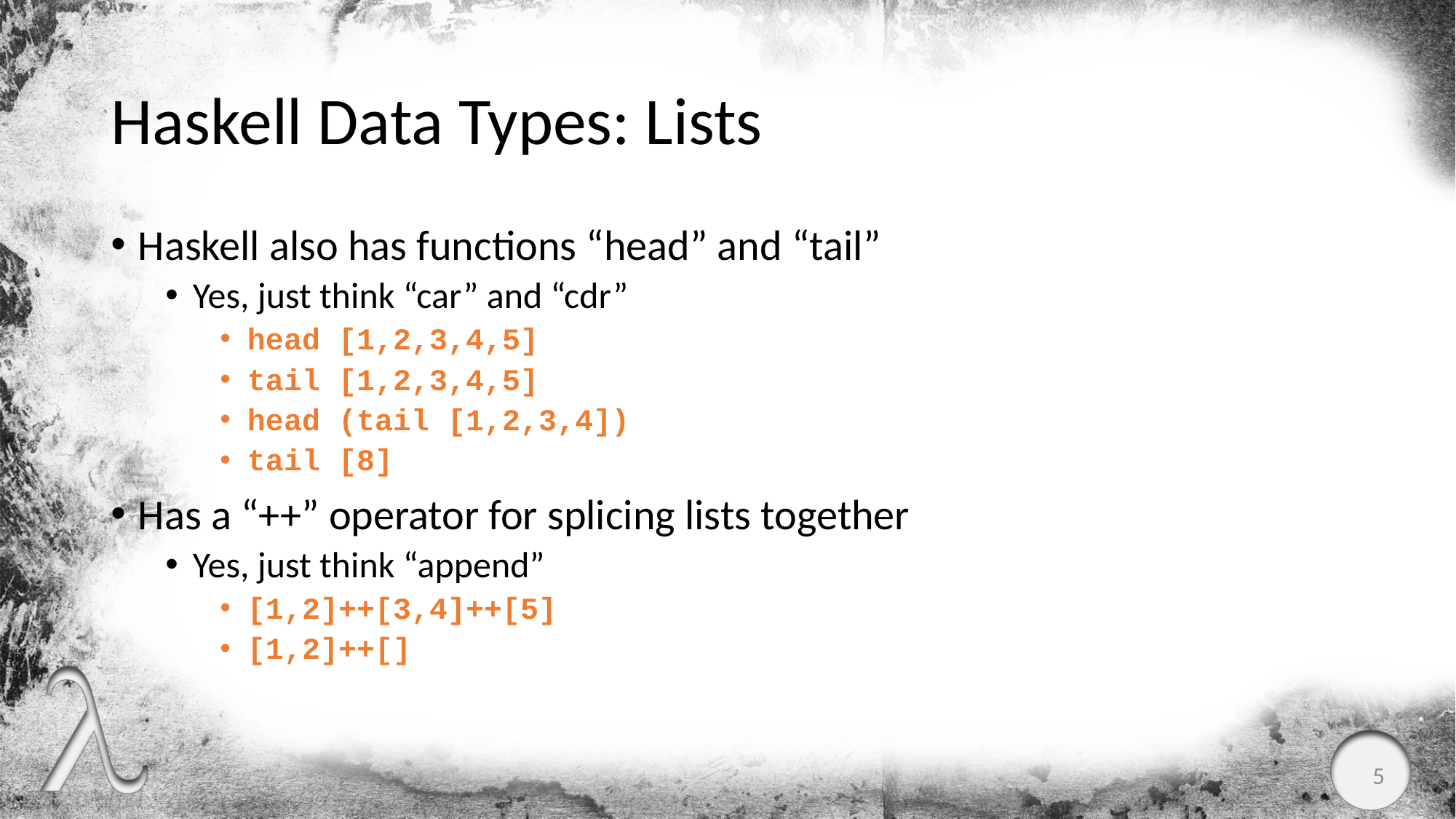

# Haskell Data Types: Lists
Haskell also has functions “head” and “tail”
Yes, just think “car” and “cdr”
head [1,2,3,4,5]
tail [1,2,3,4,5]
head (tail [1,2,3,4])
tail [8]
Has a “++” operator for splicing lists together
Yes, just think “append”
[1,2]++[3,4]++[5]
[1,2]++[]
5